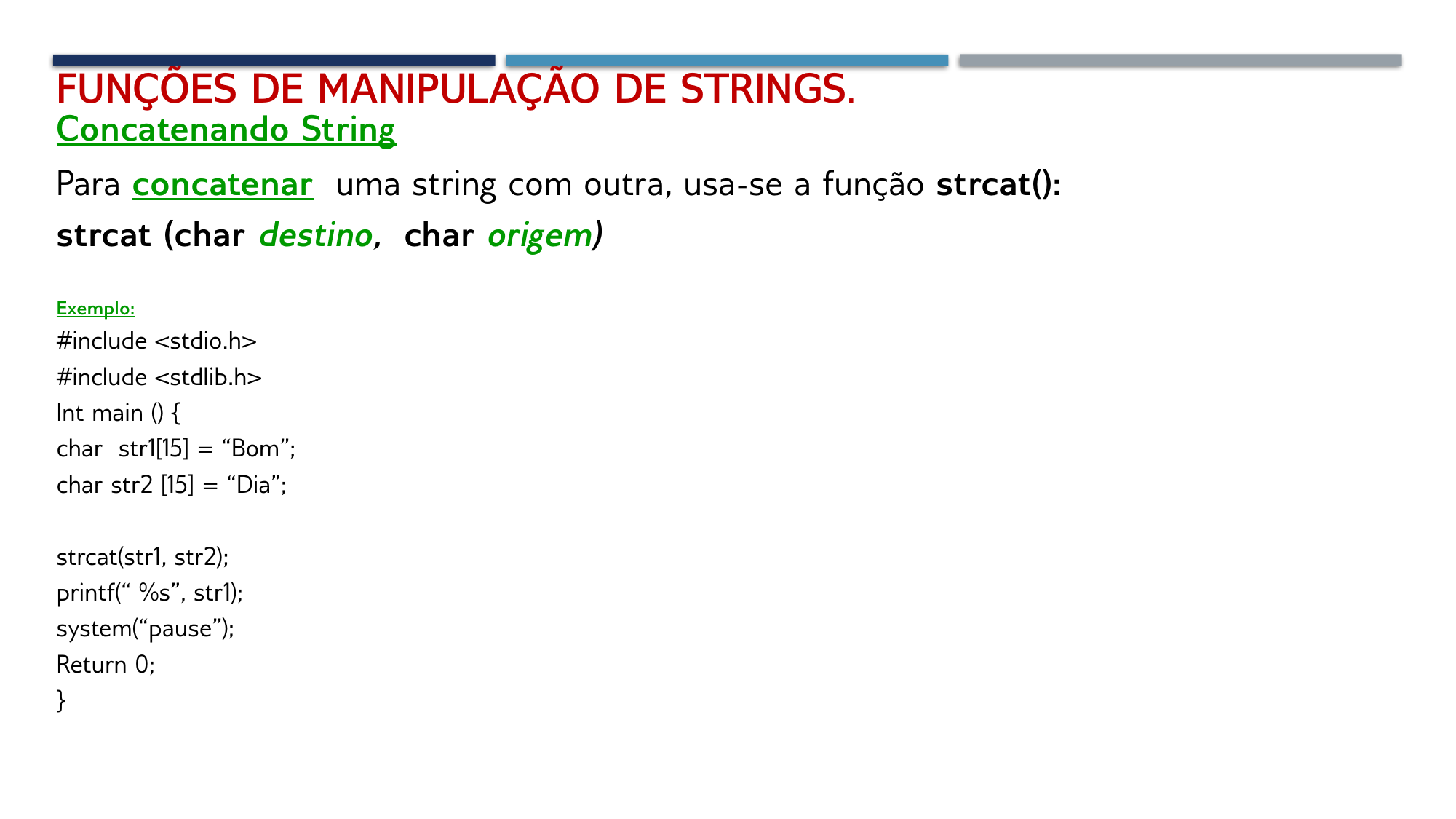

Funções de Manipulação de STRINGS.
Concatenando String
Para concatenar  uma string com outra, usa-se a função strcat():
strcat (char destino,  char origem)
Exemplo:
#include <stdio.h>
#include <stdlib.h>
Int main () {
char  str1[15] = “Bom”;
char str2 [15] = “Dia”;

strcat(str1, str2);
printf(“ %s”, str1);
system(“pause”);
Return 0;
}